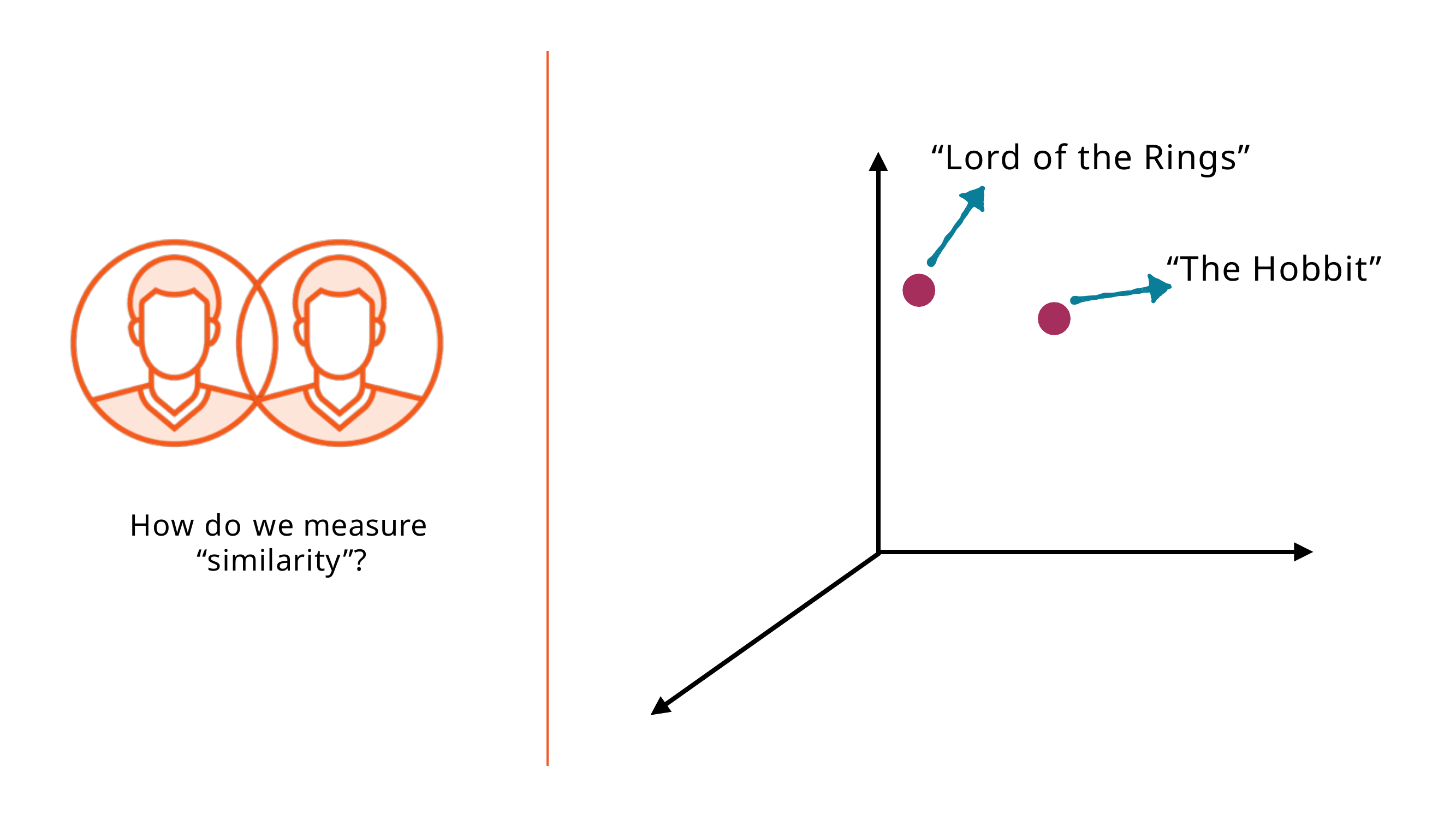

# “Lord of the Rings”

“The Hobbit”

How do we measure  “similarity”?